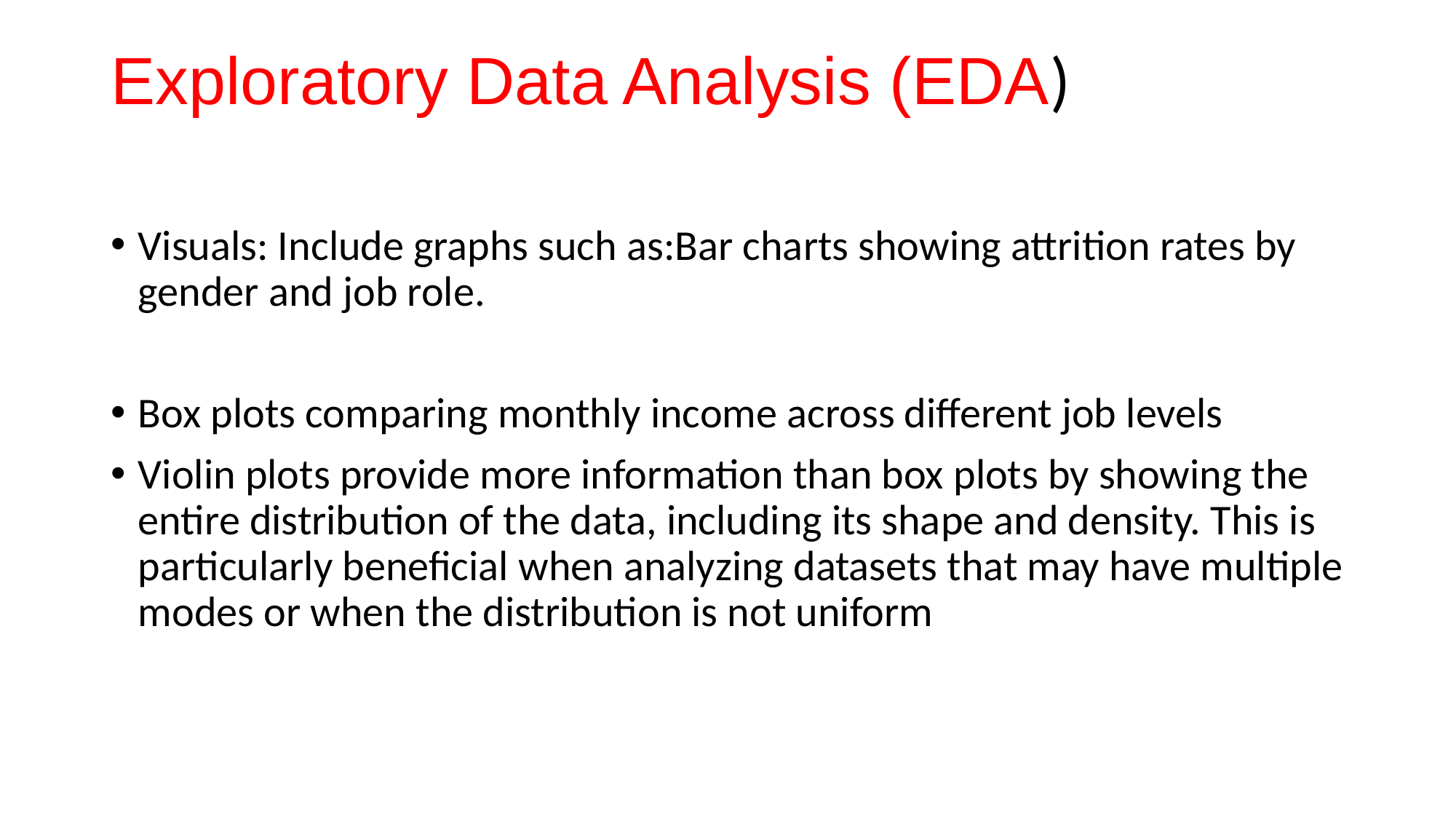

# Exploratory Data Analysis (EDA)
Visuals: Include graphs such as:Bar charts showing attrition rates by gender and job role.

Box plots comparing monthly income across different job levels
Violin plots provide more information than box plots by showing the entire distribution of the data, including its shape and density. This is particularly beneficial when analyzing datasets that may have multiple modes or when the distribution is not uniform